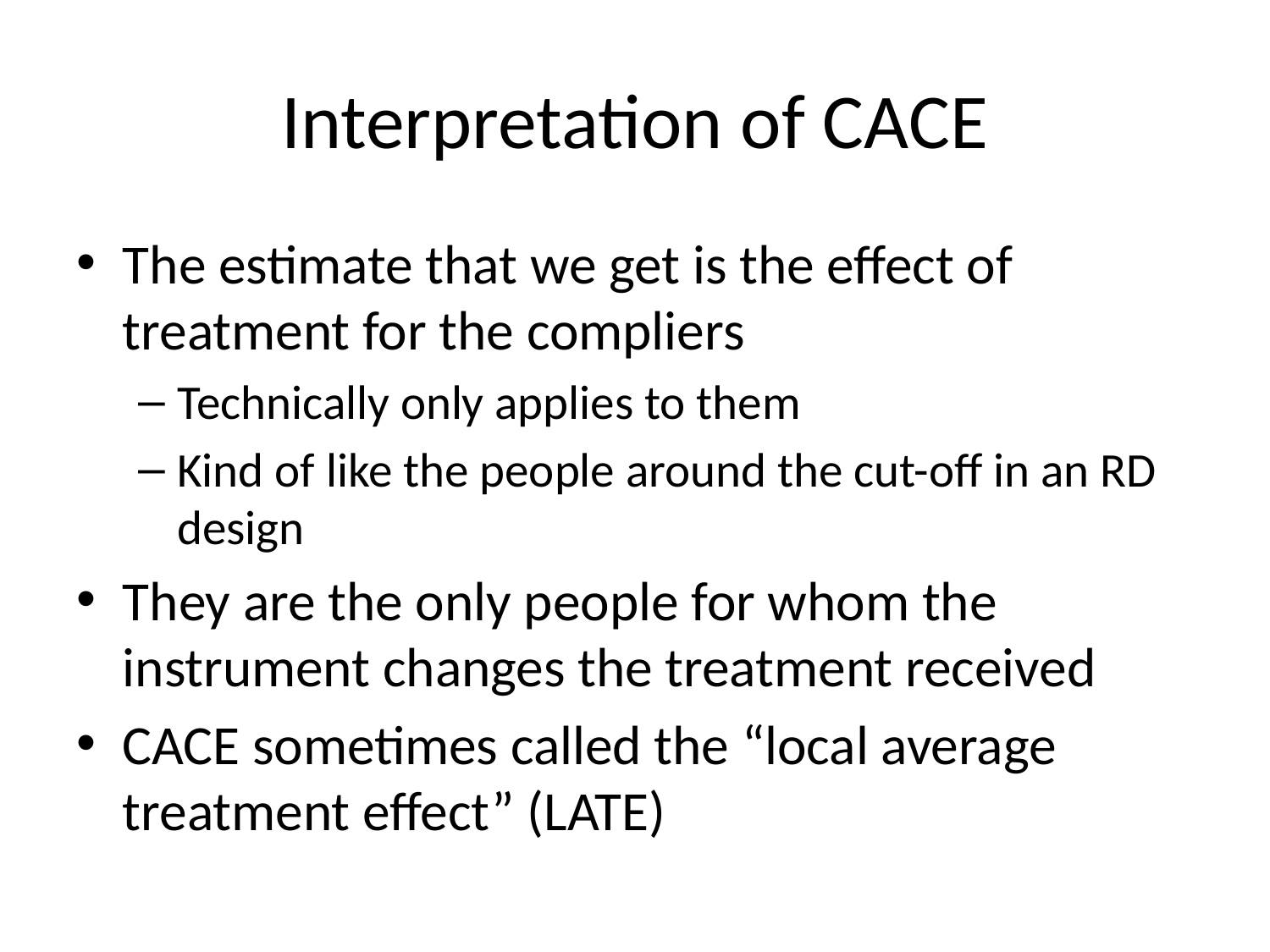

# Interpretation of CACE
The estimate that we get is the effect of treatment for the compliers
Technically only applies to them
Kind of like the people around the cut-off in an RD design
They are the only people for whom the instrument changes the treatment received
CACE sometimes called the “local average treatment effect” (LATE)